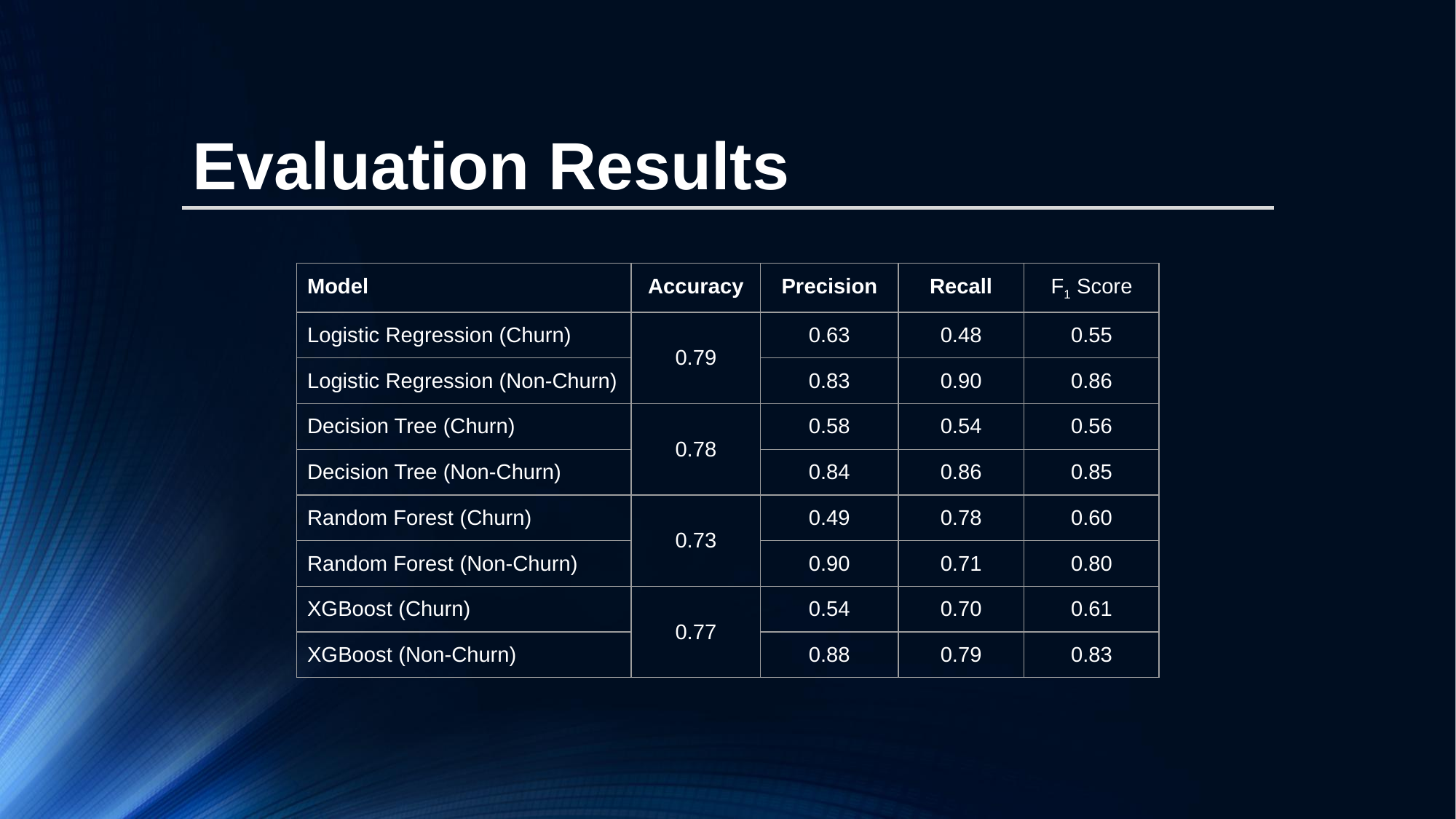

# Evaluation Results
| Model | Accuracy | Precision | Recall | F1 Score |
| --- | --- | --- | --- | --- |
| Logistic Regression (Churn) | 0.79 | 0.63 | 0.48 | 0.55 |
| Logistic Regression (Non-Churn) |  | 0.83 | 0.90 | 0.86 |
| Decision Tree (Churn) | 0.78 | 0.58 | 0.54 | 0.56 |
| Decision Tree (Non-Churn) |  | 0.84 | 0.86 | 0.85 |
| Random Forest (Churn) | 0.73 | 0.49 | 0.78 | 0.60 |
| Random Forest (Non-Churn) |  | 0.90 | 0.71 | 0.80 |
| XGBoost (Churn) | 0.77 | 0.54 | 0.70 | 0.61 |
| XGBoost (Non-Churn) |  | 0.88 | 0.79 | 0.83 |